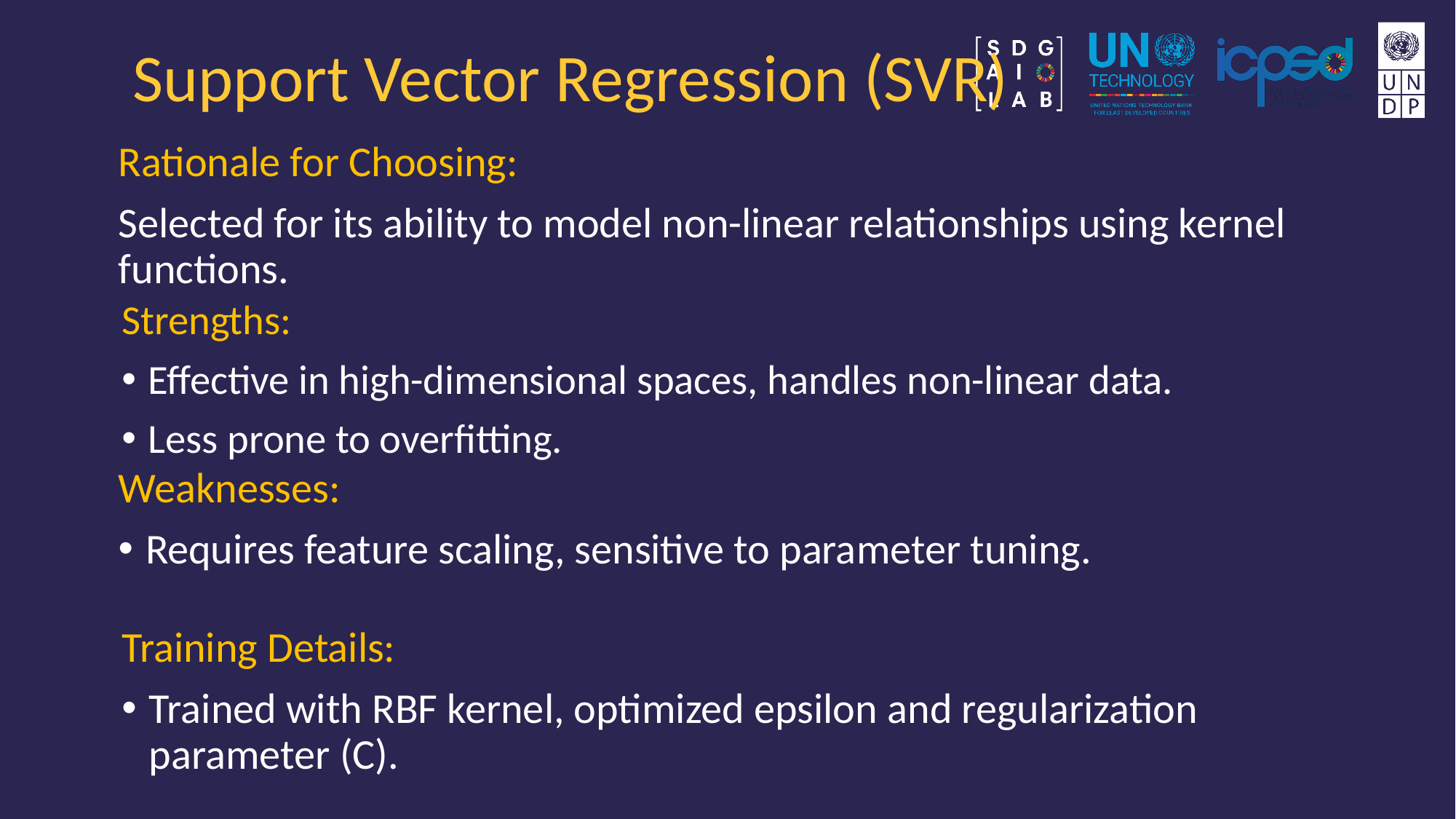

# Support Vector Regression (SVR)
Rationale for Choosing:
Selected for its ability to model non-linear relationships using kernel functions.

Strengths:
Effective in high-dimensional spaces, handles non-linear data.
Less prone to overfitting.

Weaknesses:
Requires feature scaling, sensitive to parameter tuning.
Training Details:
Trained with RBF kernel, optimized epsilon and regularization parameter (C).